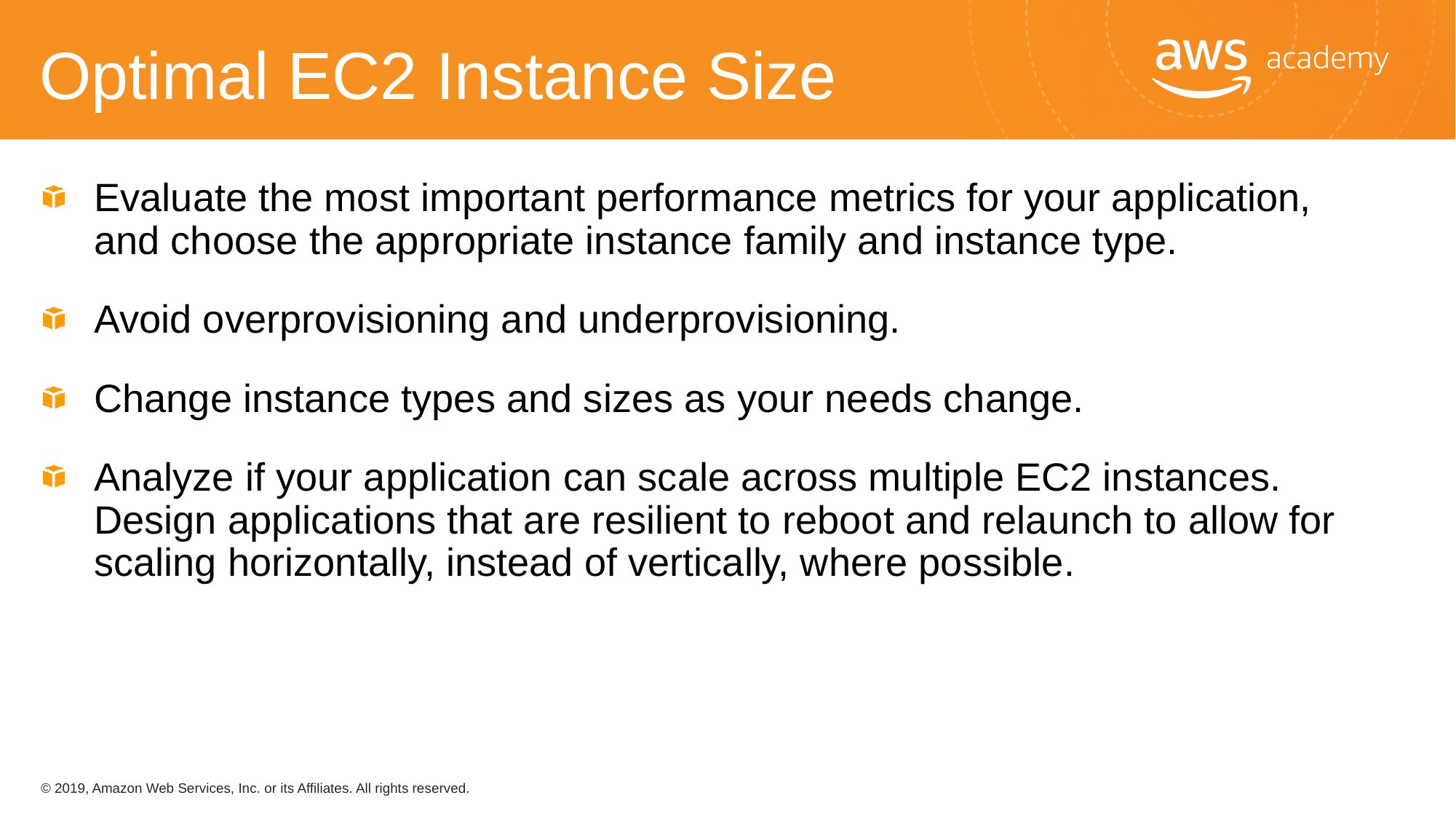

# Optimal EC2 Instance Size
Evaluate the most important performance metrics for your application, and choose the appropriate instance family and instance type.
Avoid overprovisioning and underprovisioning.
Change instance types and sizes as your needs change.
Analyze if your application can scale across multiple EC2 instances. Design applications that are resilient to reboot and relaunch to allow for scaling horizontally, instead of vertically, where possible.